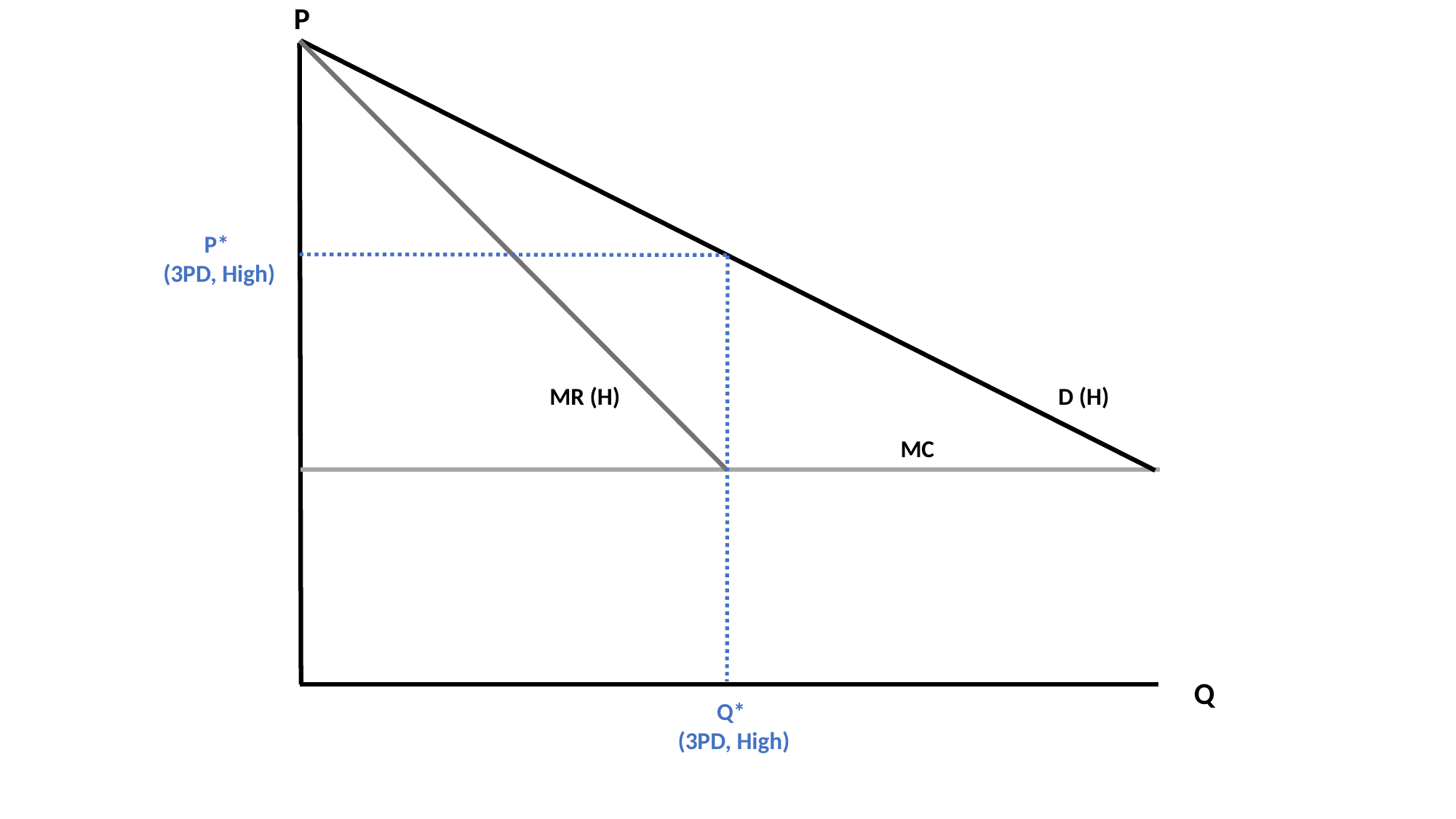

P

P*
(3PD, High)
MR (H)
D (H)
MC
Q
Q*
(3PD, High)